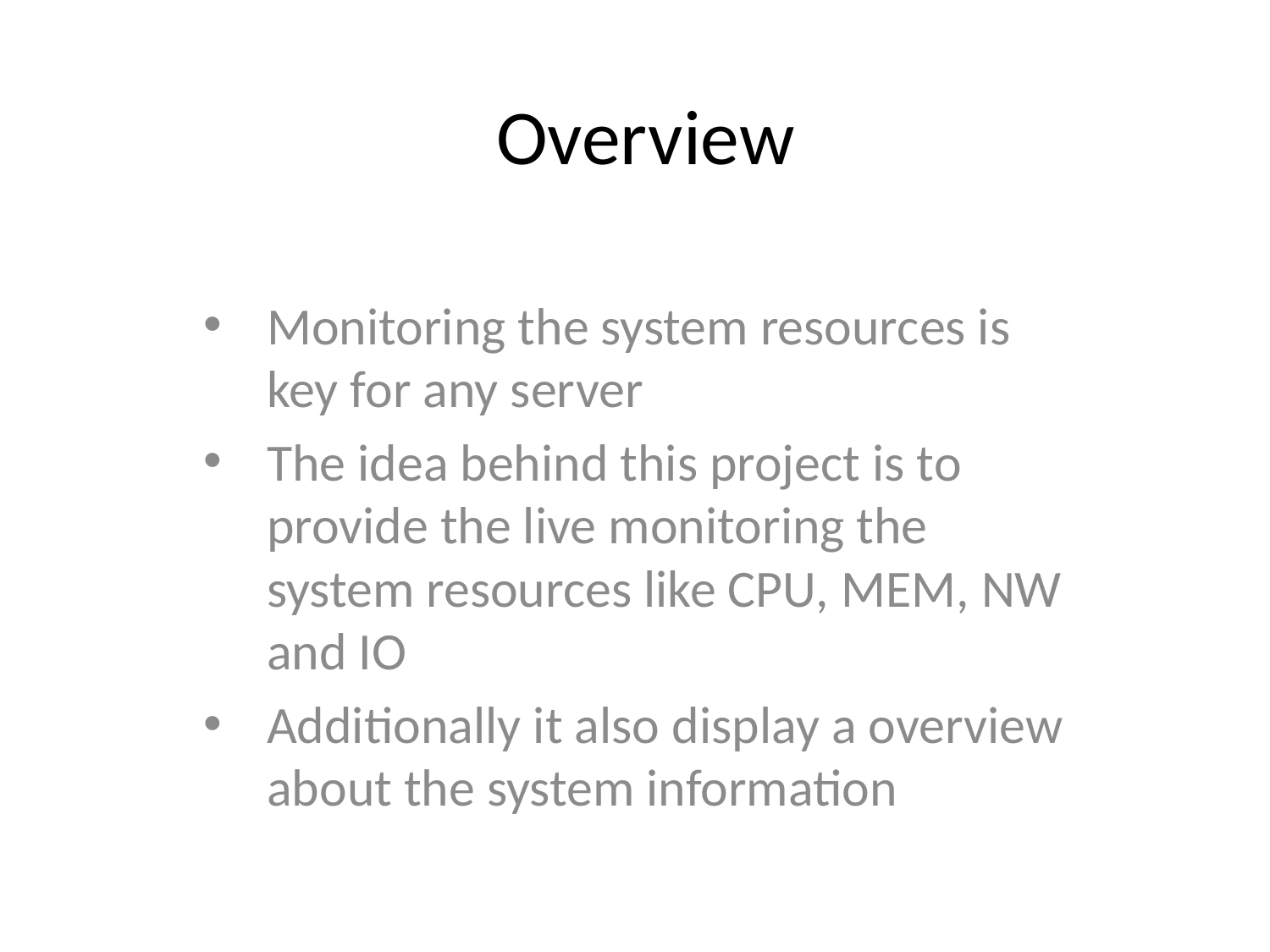

# Overview
Monitoring the system resources is key for any server
The idea behind this project is to provide the live monitoring the system resources like CPU, MEM, NW and IO
Additionally it also display a overview about the system information